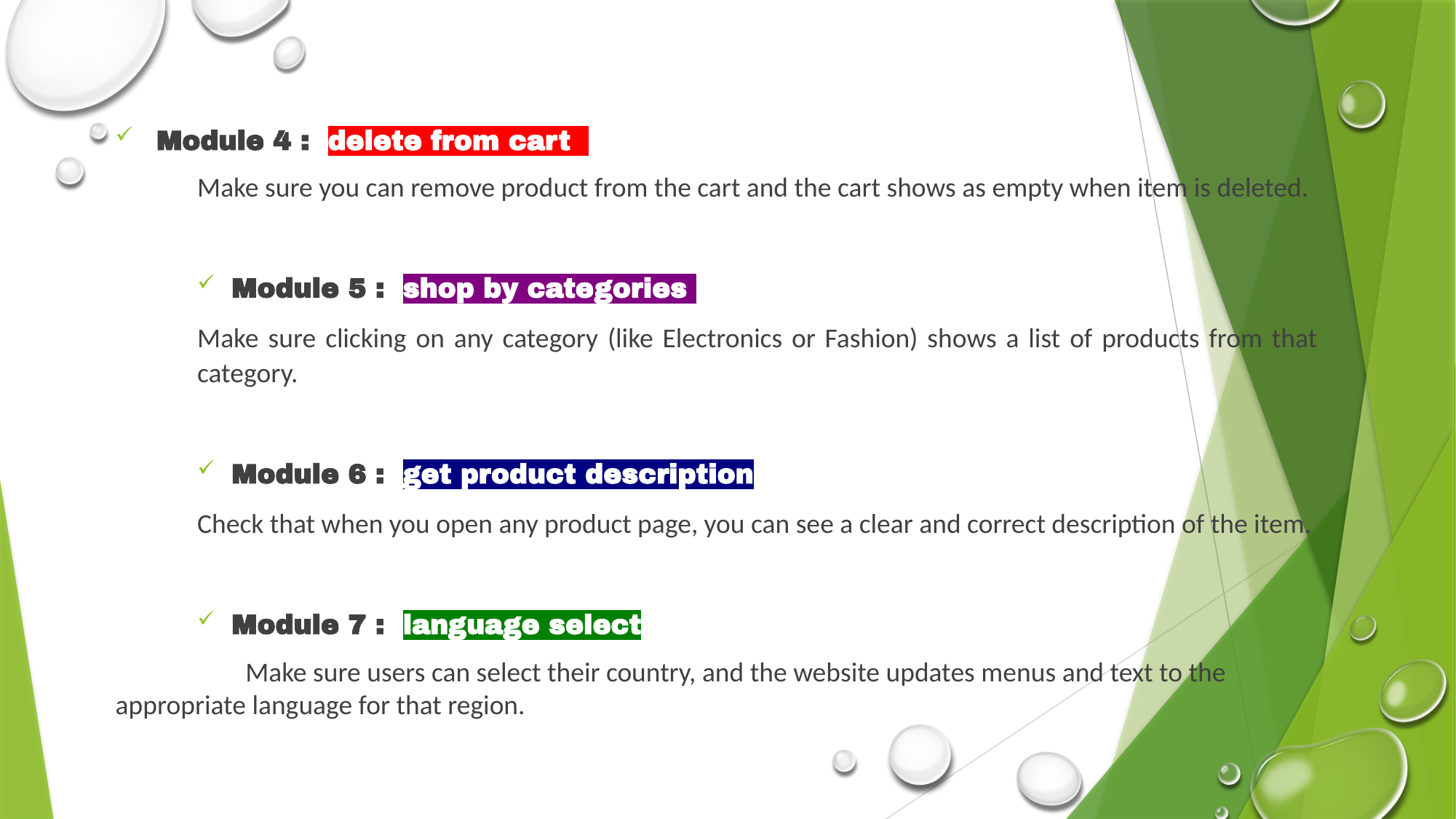

Module 4 :  delete from cart
Make sure you can remove product from the cart and the cart shows as empty when item is deleted.

Module 5 :  shop by categories
Make sure clicking on any category (like Electronics or Fashion) shows a list of products from that category.

Module 6 :  get product description
Check that when you open any product page, you can see a clear and correct description of the item.

Module 7 :  language select
                     Make sure users can select their country, and the website updates menus and text to the appropriate language for that region.